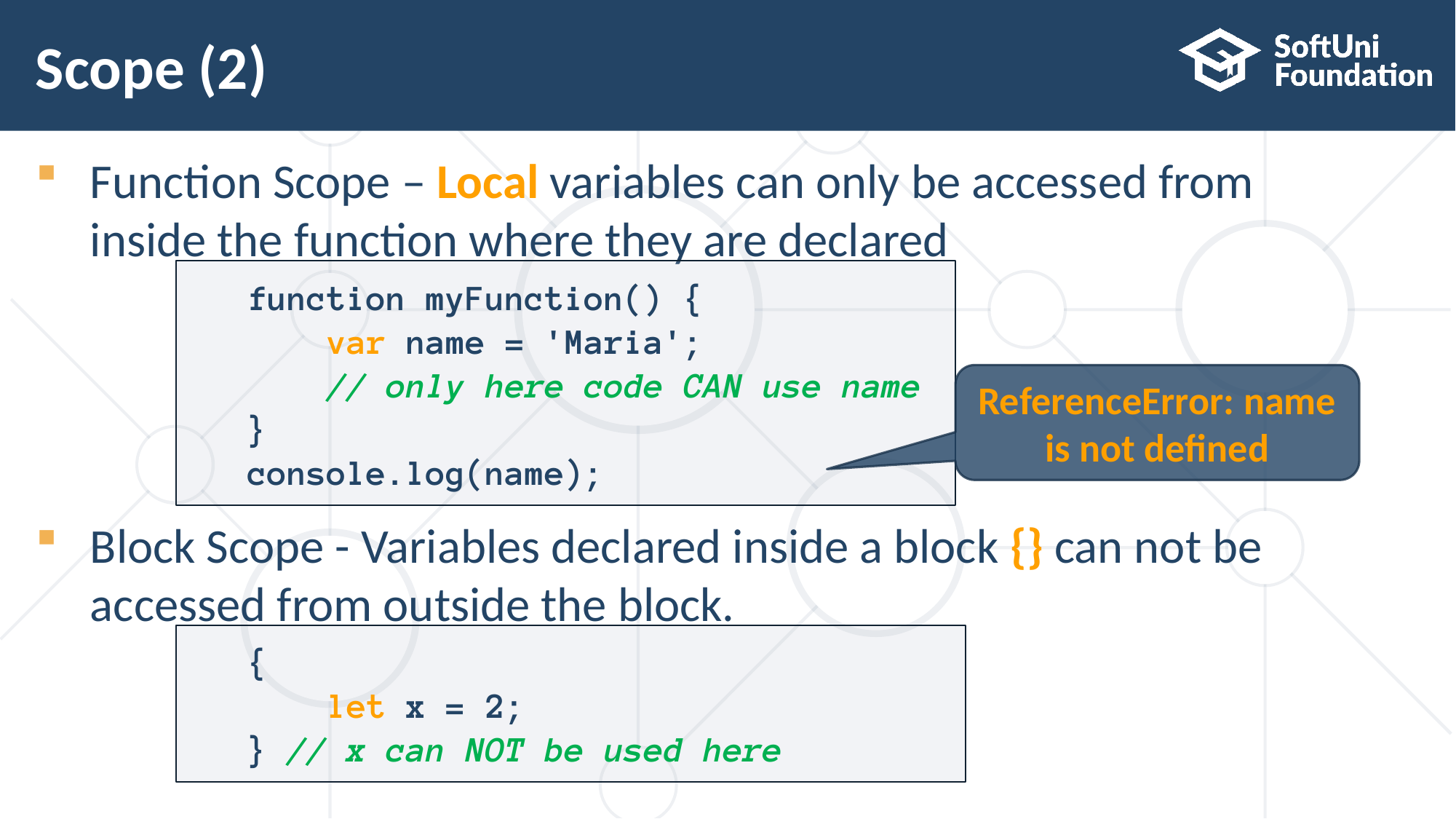

# Scope (2)
Function Scope – Local variables can only be accessed from
inside the function where they are declared

Block Scope - Variables declared inside a block {} can not be
accessed from outside the block.

function myFunction() {
    var name = 'Maria';
    // only here code CAN use name
}
console.log(name);
ReferenceError: name is not defined
{ 
    let x = 2;
} // x can NOT be used here